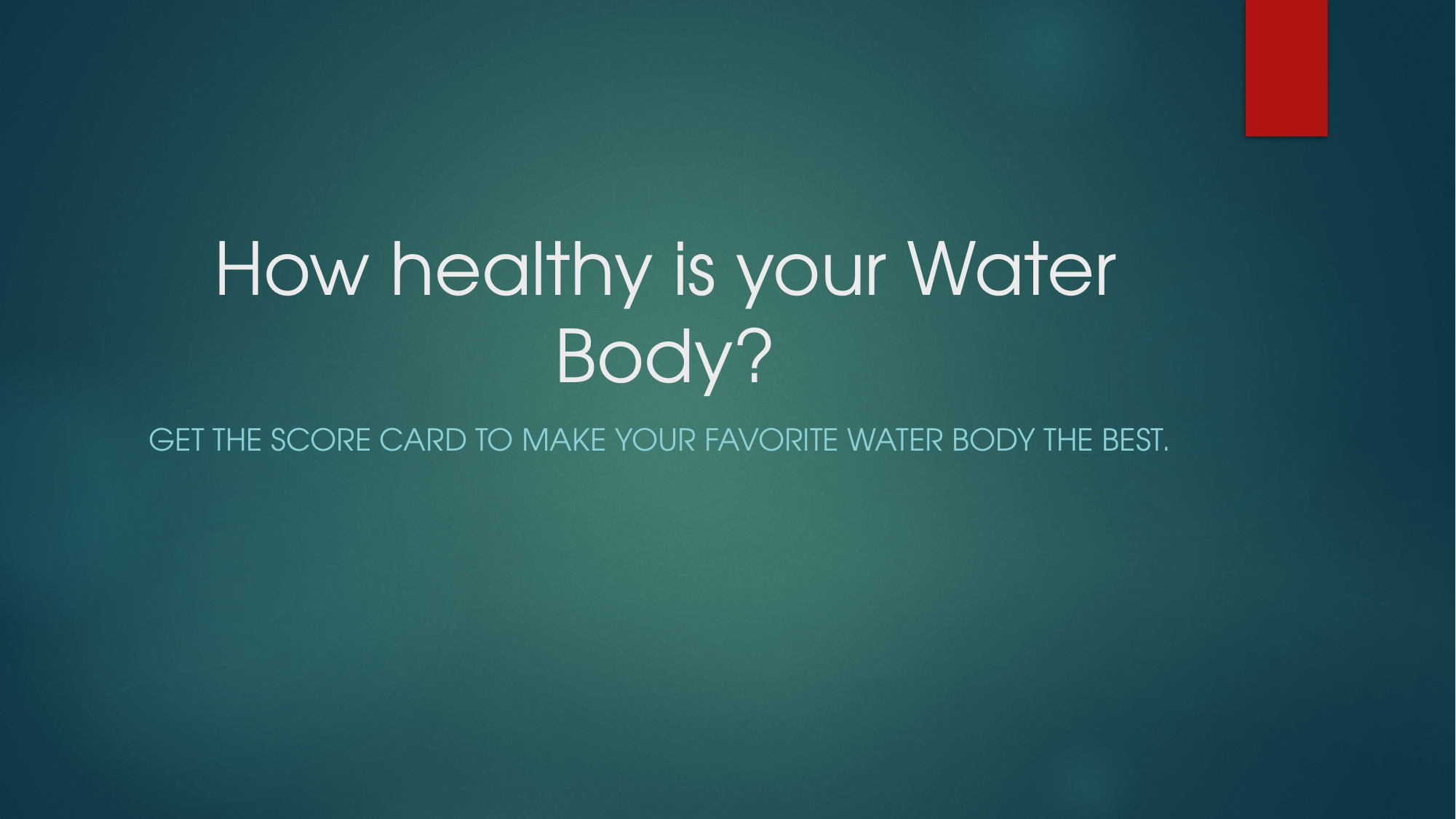

# How healthy is your Water Body?
Get the score card to make your favorite water body the best.